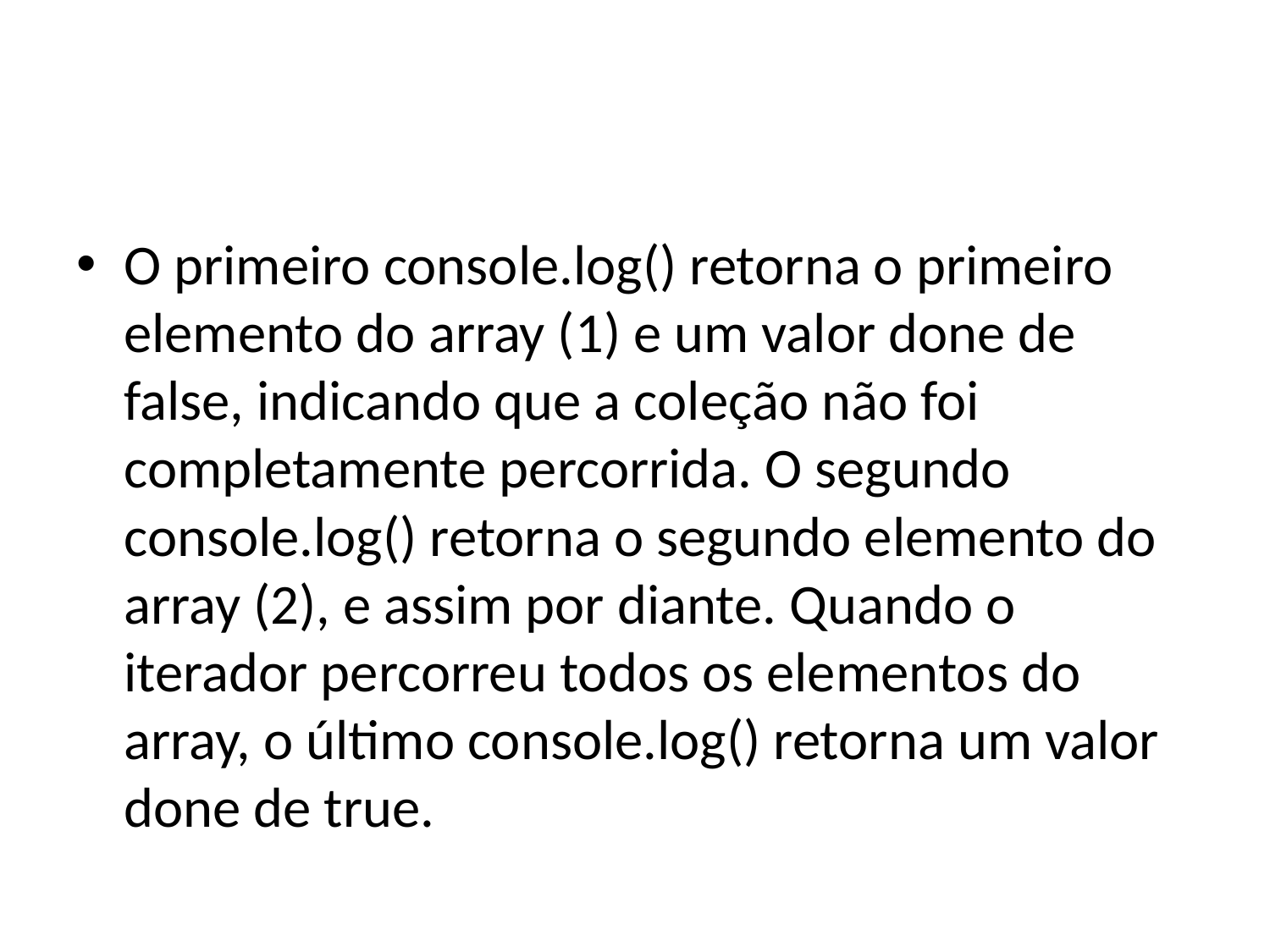

#
O primeiro console.log() retorna o primeiro elemento do array (1) e um valor done de false, indicando que a coleção não foi completamente percorrida. O segundo console.log() retorna o segundo elemento do array (2), e assim por diante. Quando o iterador percorreu todos os elementos do array, o último console.log() retorna um valor done de true.